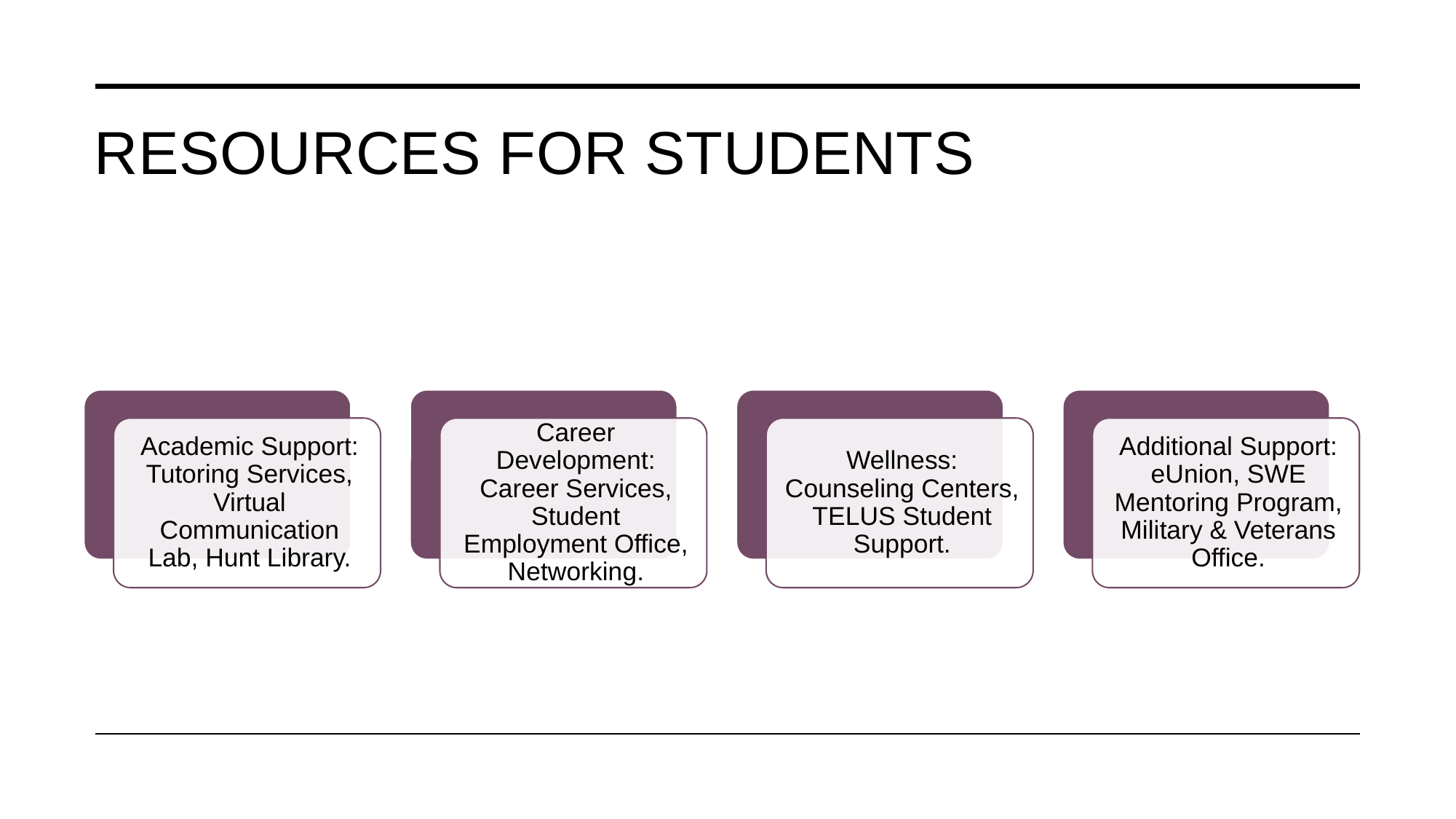

# Resources for Students
Academic Support: Tutoring Services, Virtual Communication Lab, Hunt Library.
Career Development: Career Services, Student Employment Office, Networking.
Wellness: Counseling Centers, TELUS Student Support.
Additional Support: eUnion, SWE Mentoring Program, Military & Veterans Office.